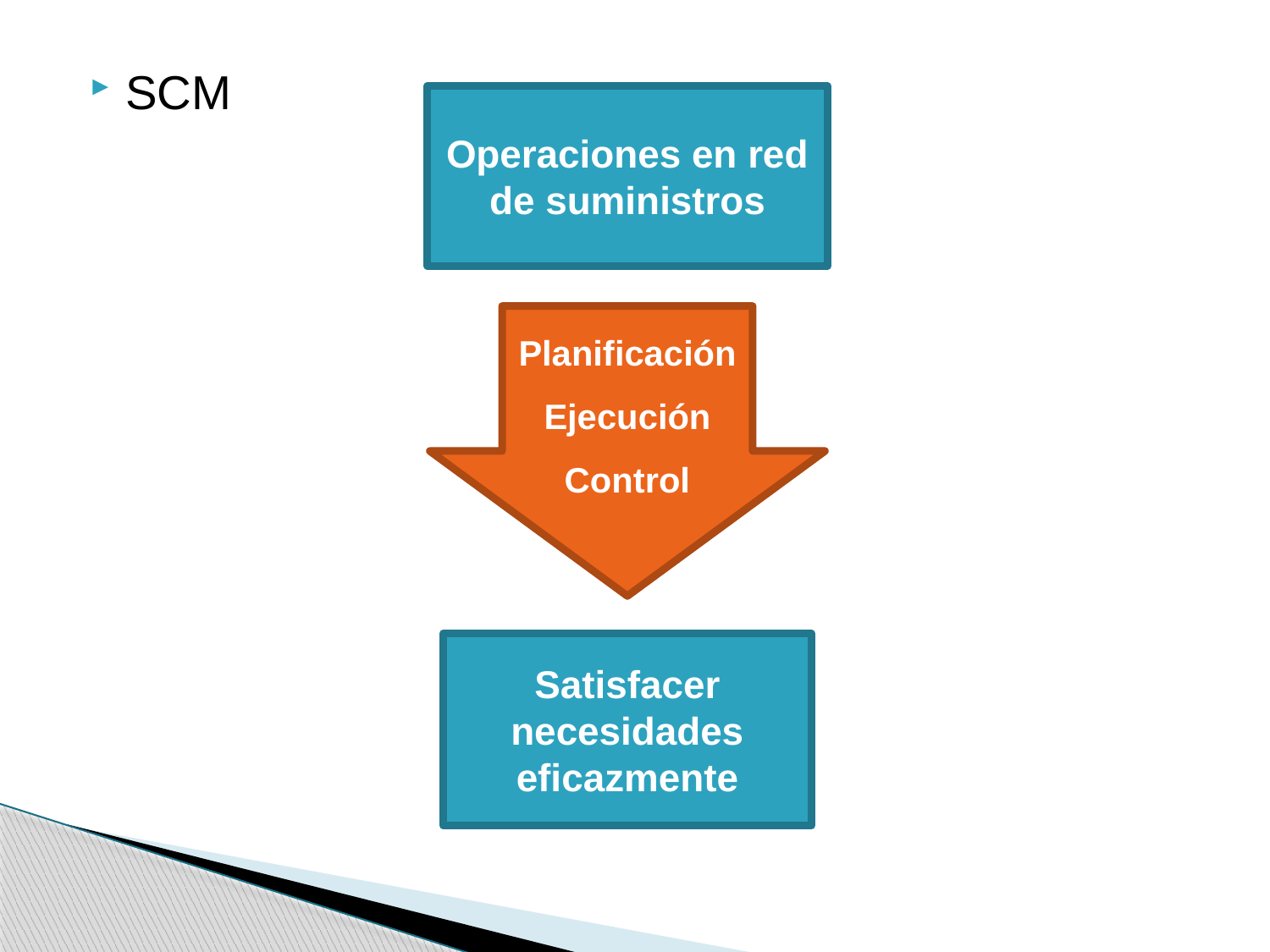

SCM

Operaciones en red de suministros
Planificación
Ejecución
Control
Satisfacer necesidades eficazmente